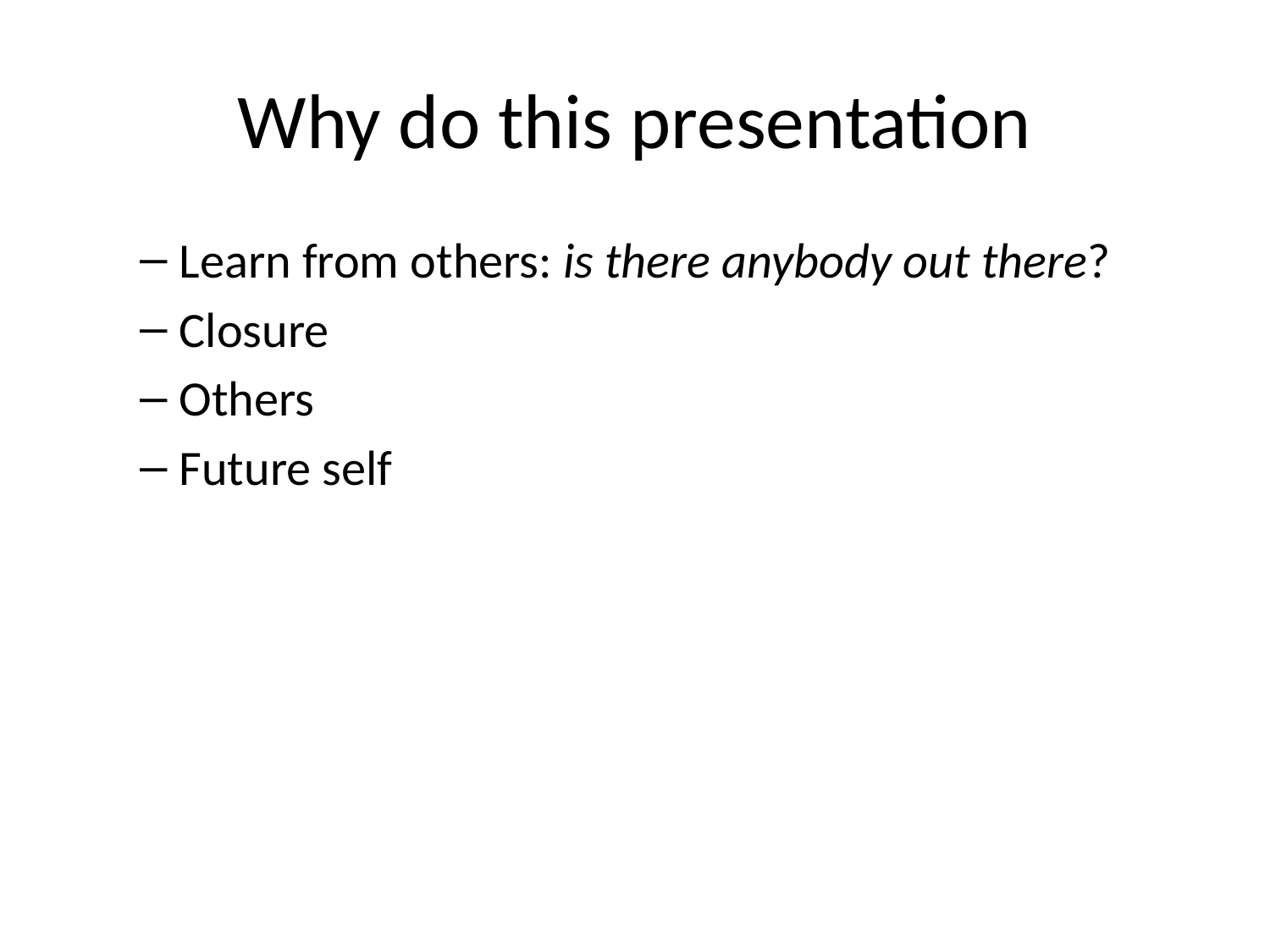

# Why do this presentation
Learn from others: is there anybody out there?
Closure
Others
Future self